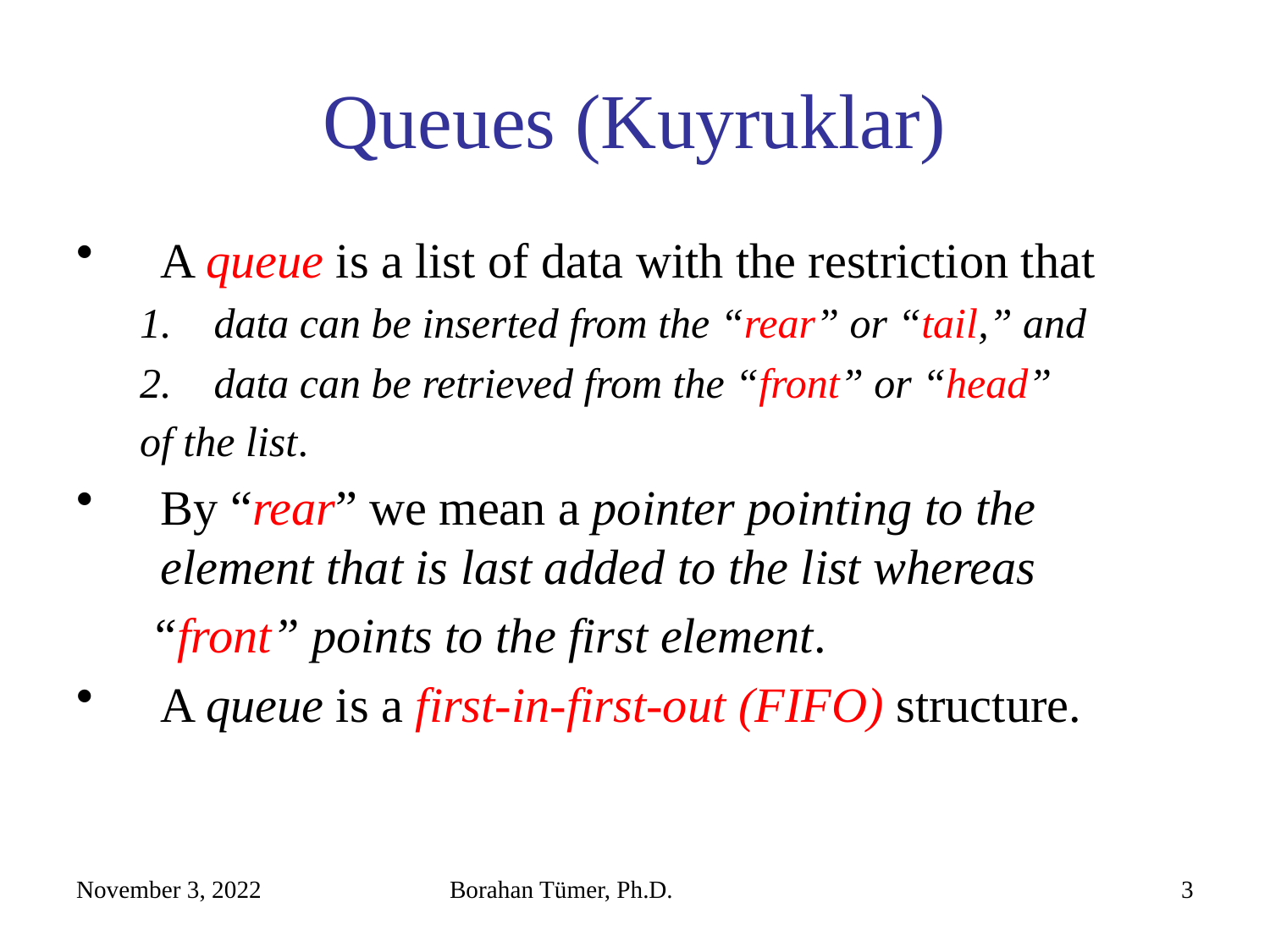

# Queues (Kuyruklar)
A queue is a list of data with the restriction that
data can be inserted from the “rear” or “tail,” and
data can be retrieved from the “front” or “head”
of the list.
By “rear” we mean a pointer pointing to the element that is last added to the list whereas
      “front” points to the first element.
A queue is a first-in-first-out (FIFO) structure.
November 3, 2022
Borahan Tümer, Ph.D.
3